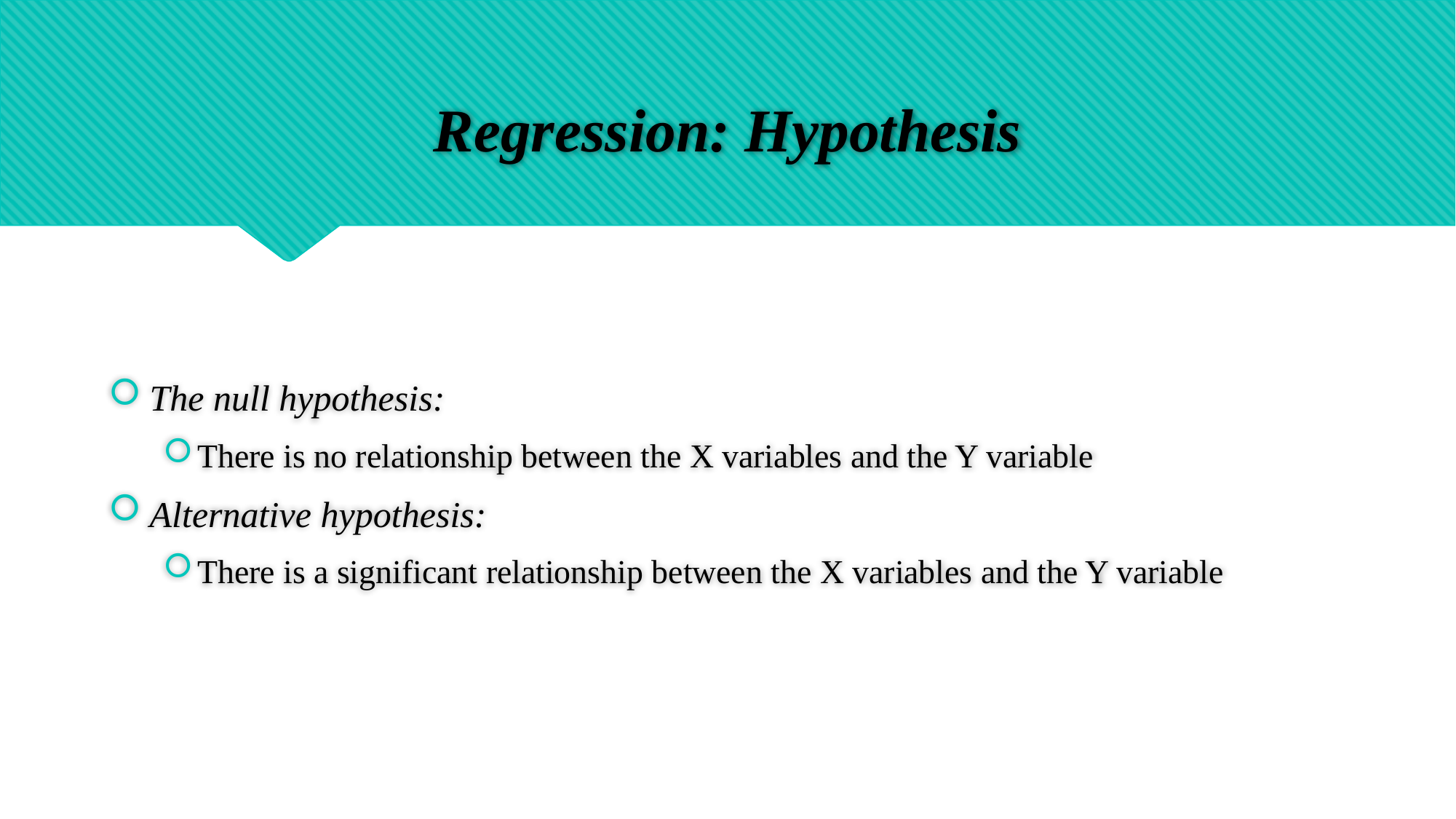

# Regression: Hypothesis
The null hypothesis:
There is no relationship between the X variables and the Y variable
Alternative hypothesis:
There is a significant relationship between the X variables and the Y variable